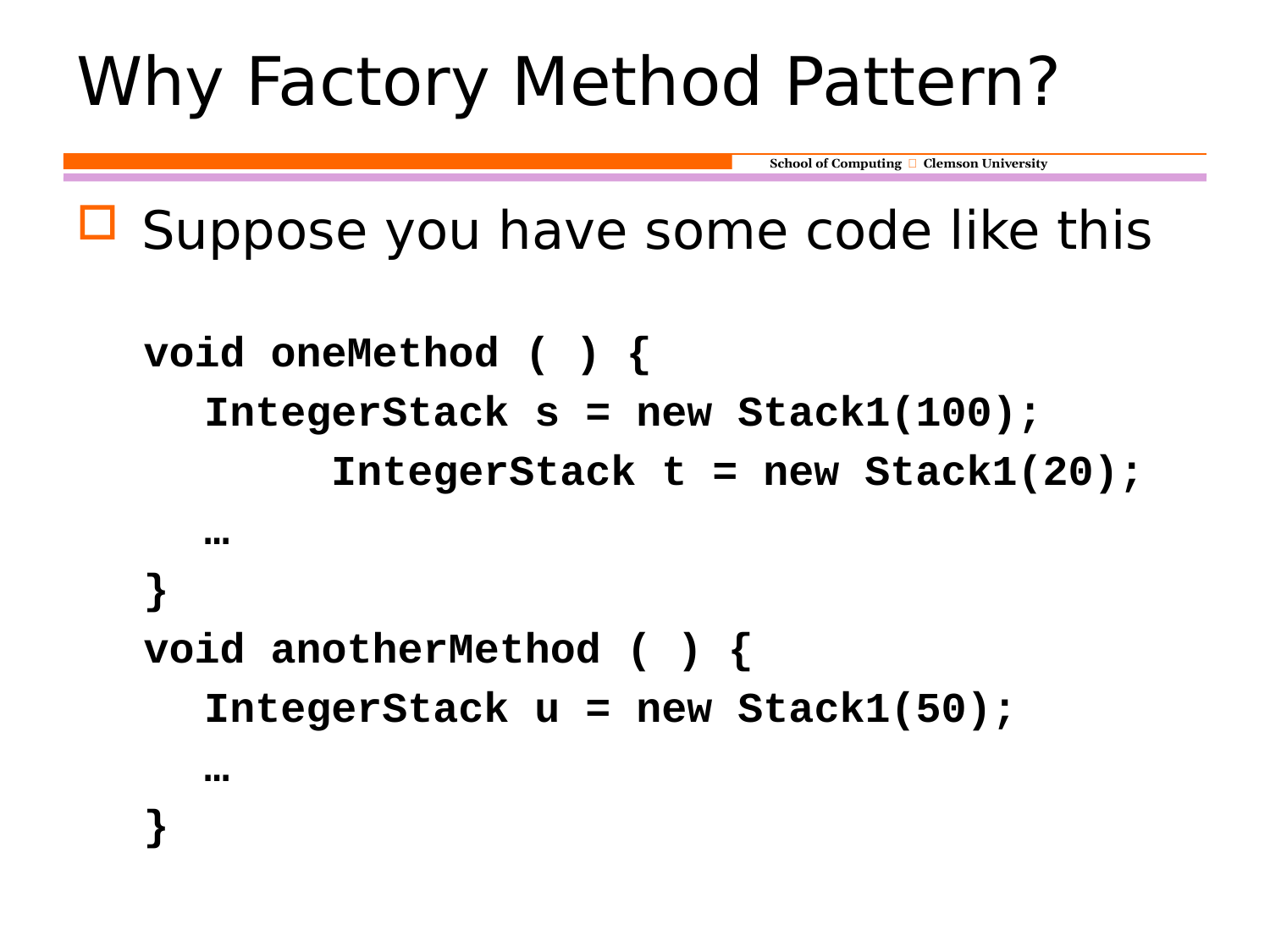

# Why Factory Method Pattern?
Suppose you have some code like this
void oneMethod ( ) {
	IntegerStack s = new Stack1(100);
		IntegerStack t = new Stack1(20);
	…
}
void anotherMethod ( ) {
	IntegerStack u = new Stack1(50);
	…
}